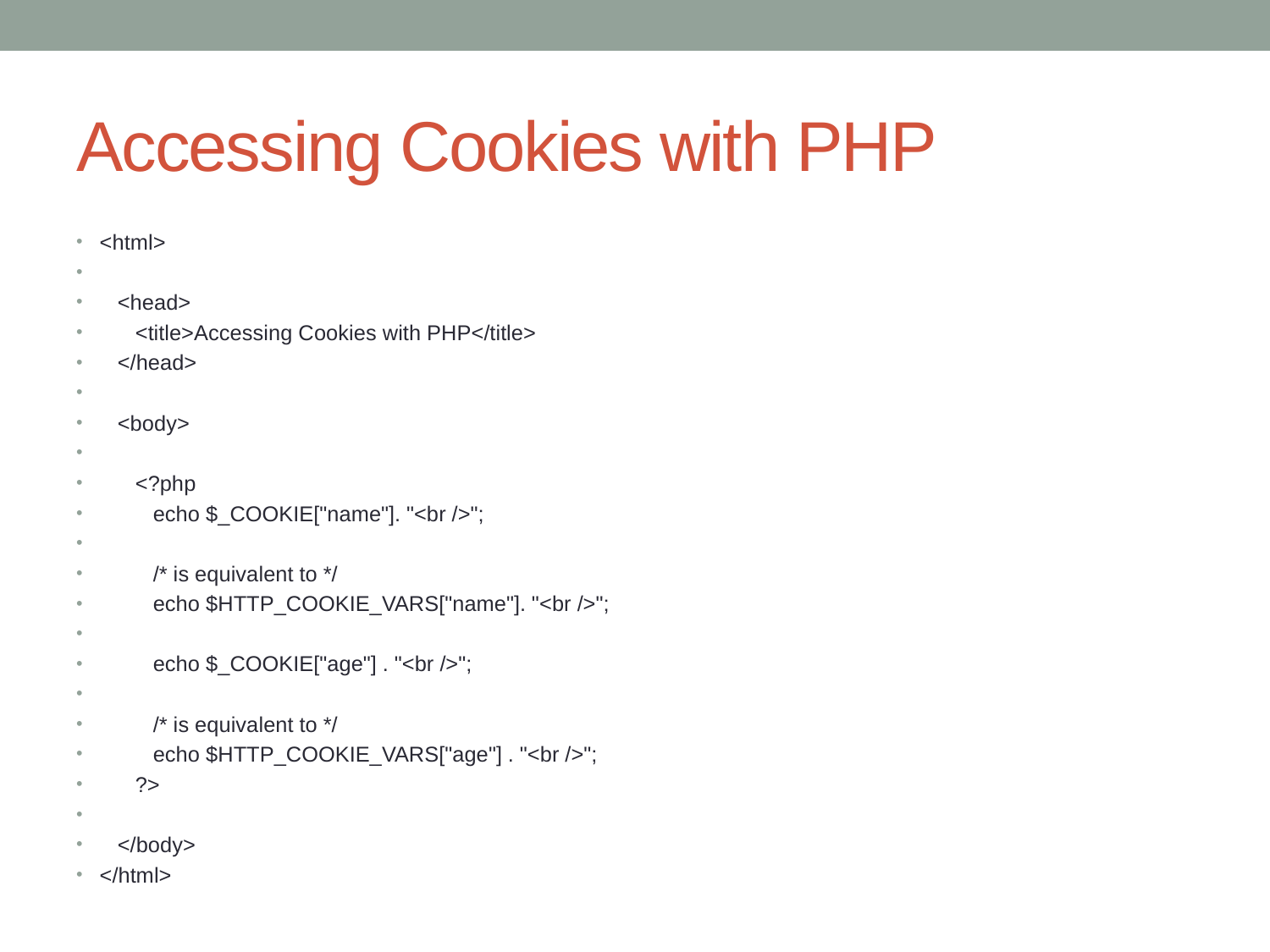

# Accessing Cookies with PHP
<html>

   <head>
      <title>Accessing Cookies with PHP</title>
   </head>

   <body>

      <?php
         echo $_COOKIE["name"]. "<br />";

         /* is equivalent to */
         echo $HTTP_COOKIE_VARS["name"]. "<br />";

         echo $_COOKIE["age"] . "<br />";

         /* is equivalent to */
         echo $HTTP_COOKIE_VARS["age"] . "<br />";
      ?>

   </body>
</html>